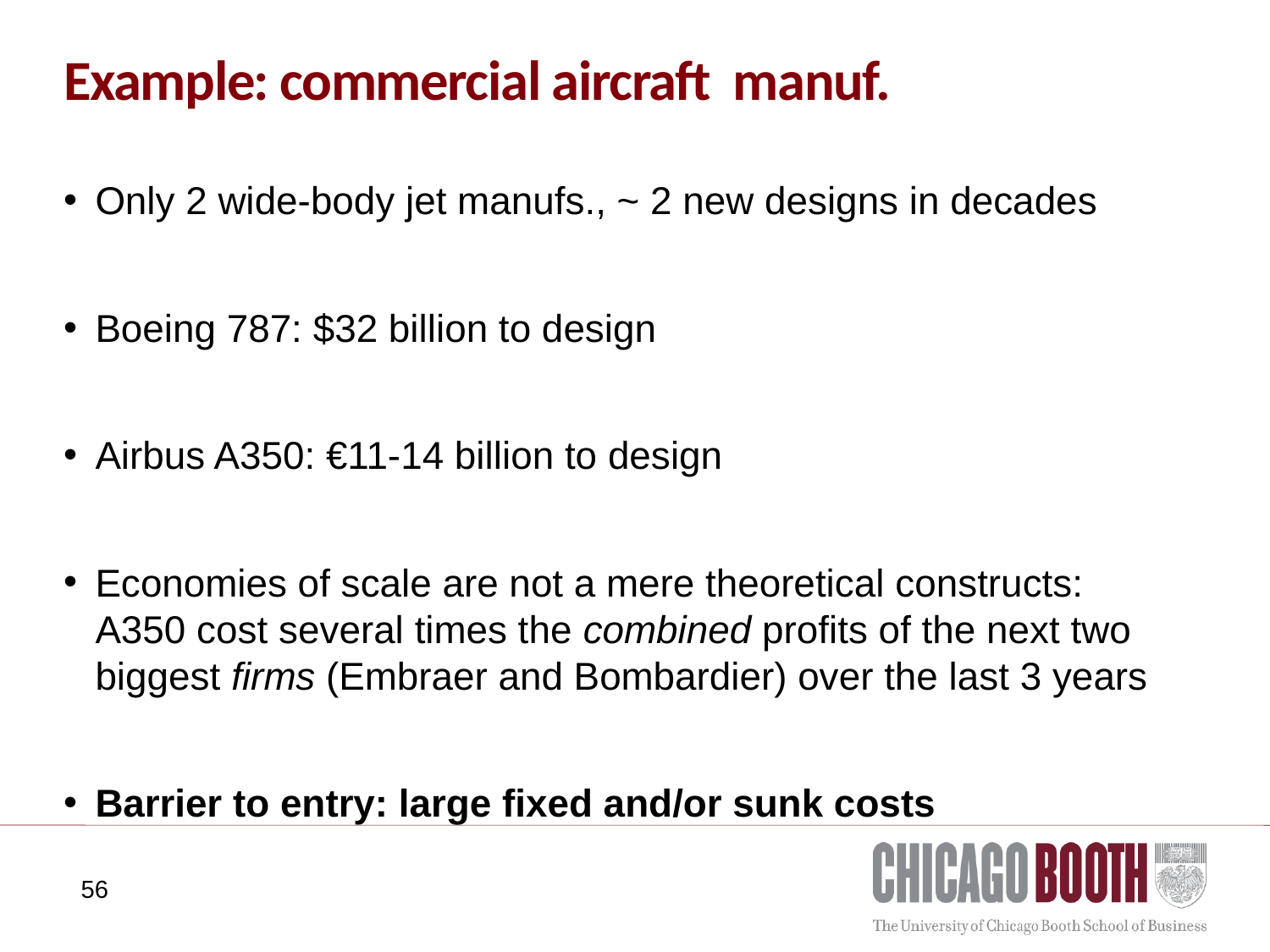

# Example: commercial aircraft  manuf.
Only 2 wide-body jet manufs., ~ 2 new designs in decades

Boeing 787: $32 billion to design

Airbus A350: €11-14 billion to design

Economies of scale are not a mere theoretical constructs:  	    A350 cost several times the combined profits of the next two biggest firms (Embraer and Bombardier) over the last 3 years

Barrier to entry: large fixed and/or sunk costs